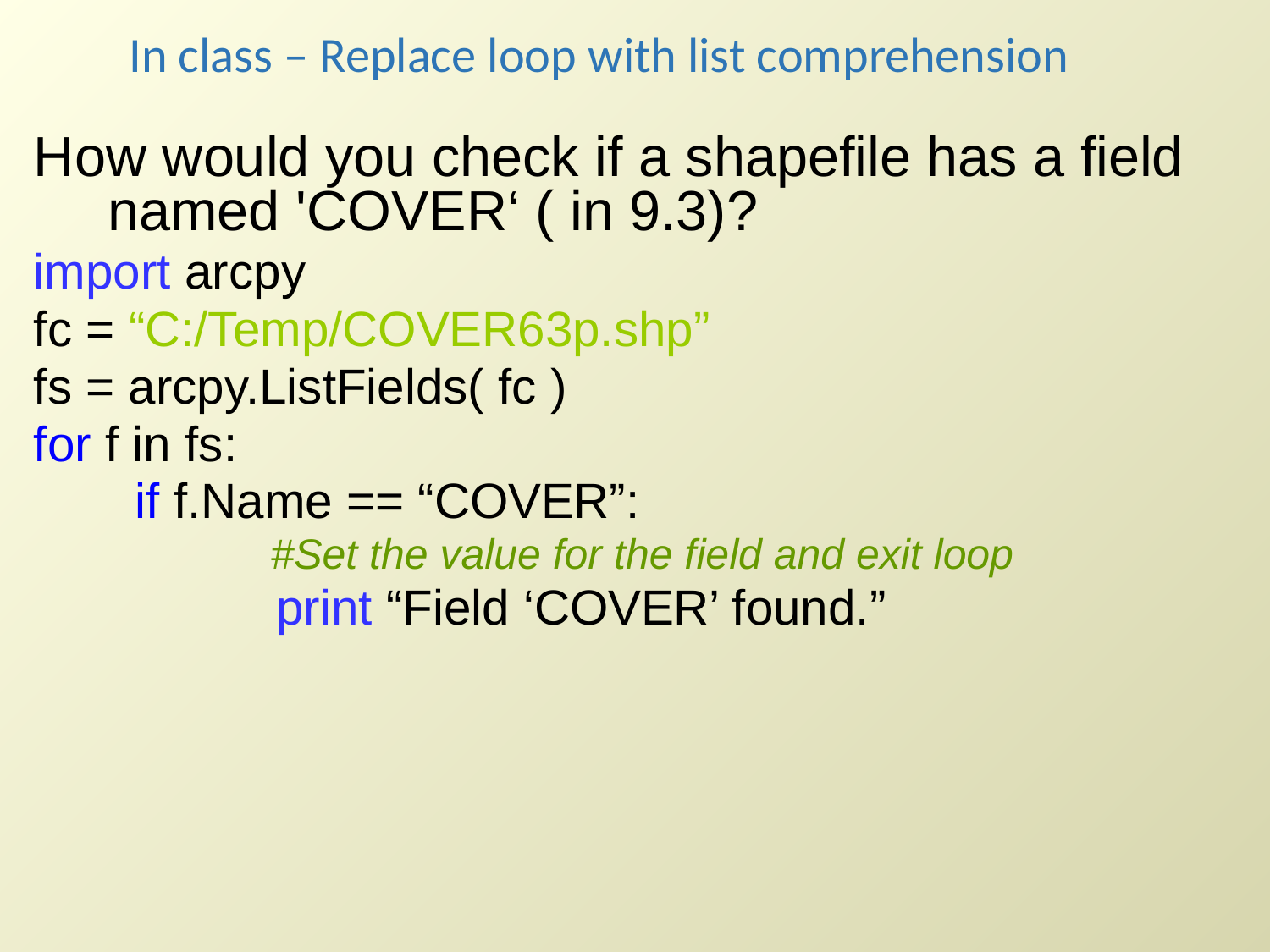

# In class – Replace loop with list comprehension
How would you check if a shapefile has a field named 'COVER‘ ( in 9.3)?
import arcpy
fc = “C:/Temp/COVER63p.shp”
fs = arcpy.ListFields( fc )
for f in fs:
	  if f.Name == “COVER”:
	  	   #Set the value for the field and exit loop
	  	   print “Field ‘COVER’ found.”